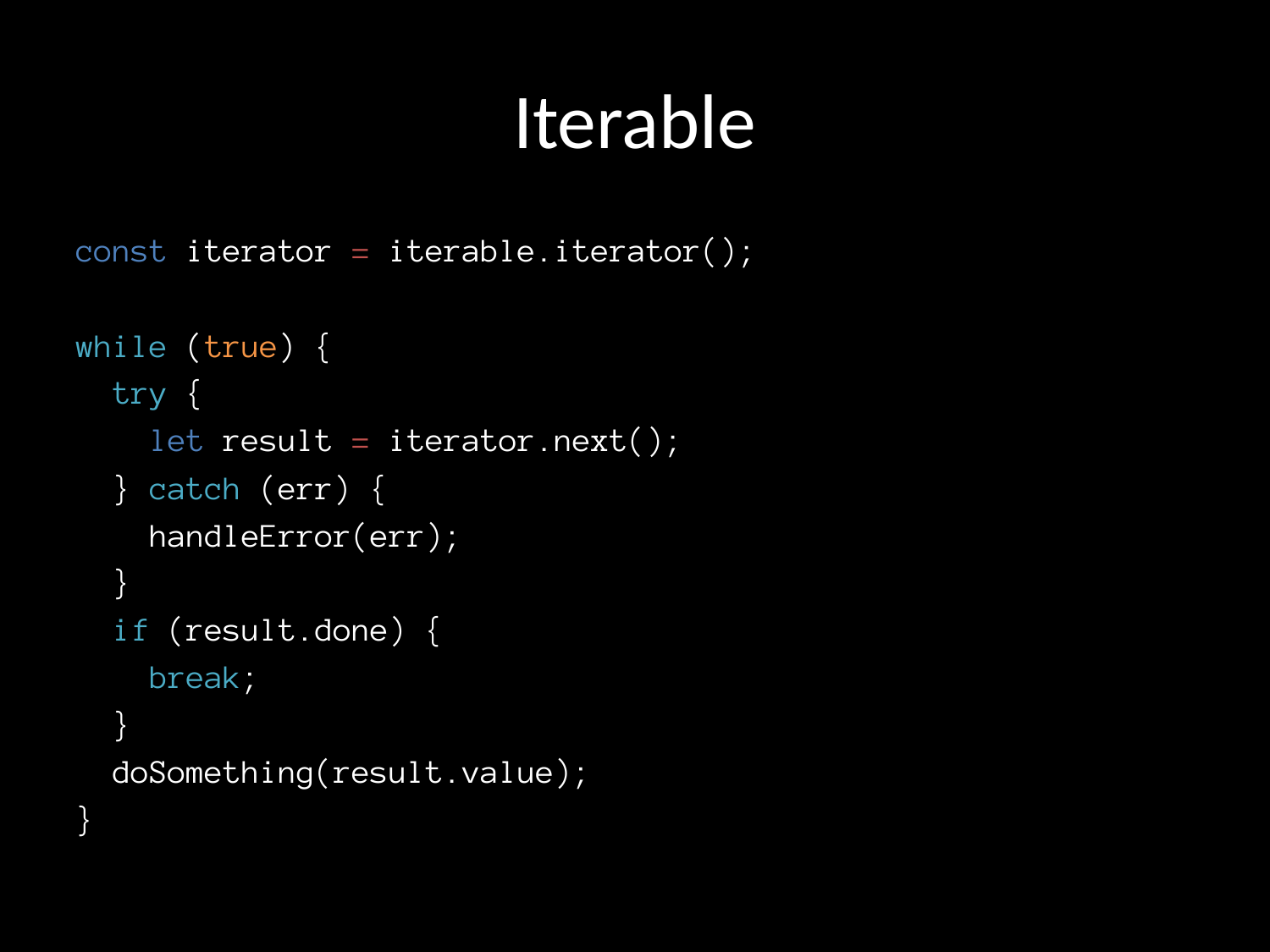

# Iterable
const iterator = iterable.iterator();

while (true) {
  try {
    let result = iterator.next();
  } catch (err) {
    handleError(err);
  }
  if (result.done) {
    break;
  }
  doSomething(result.value);
}